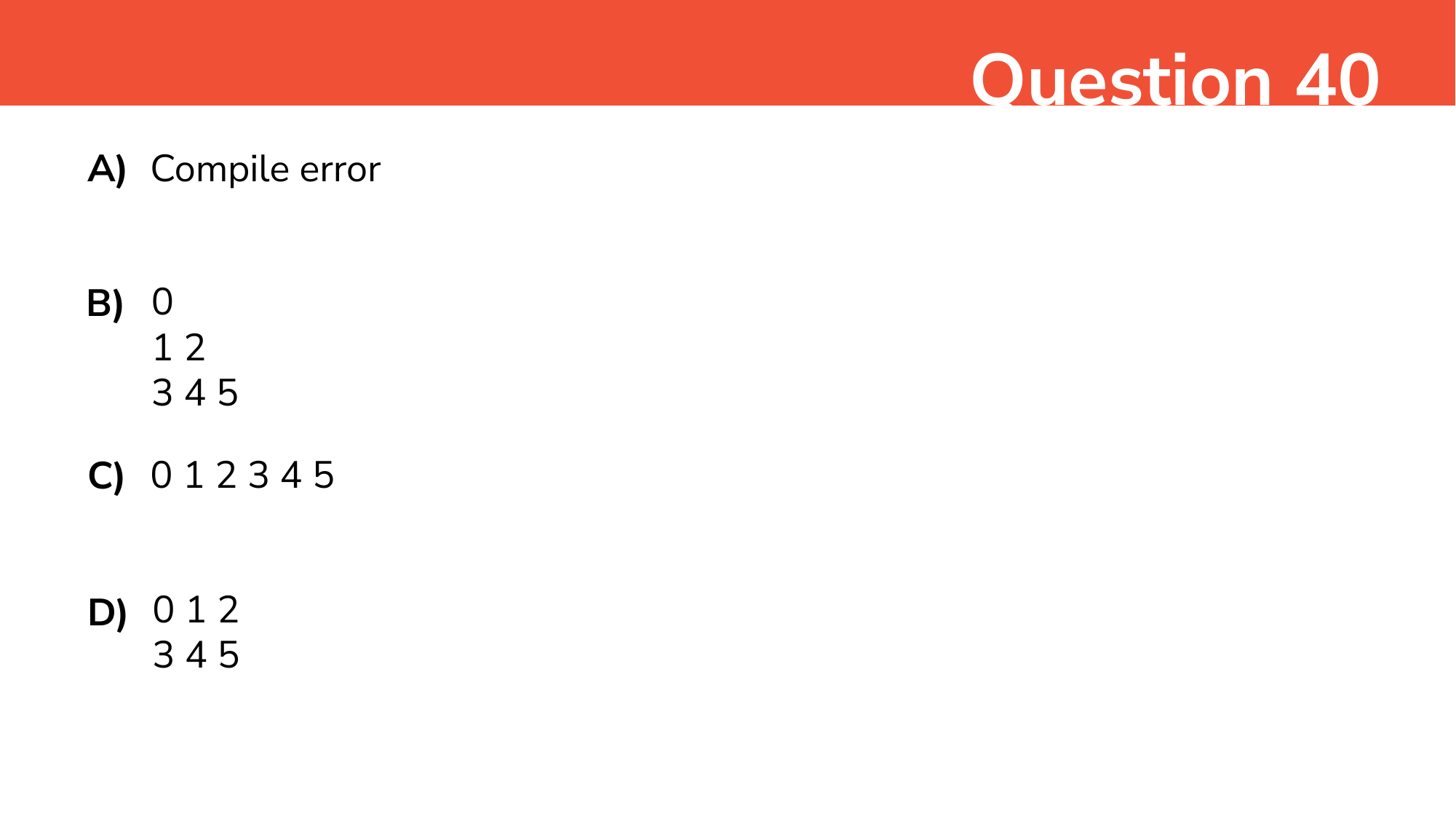

Question 40
A)
Compile error
0
1 2
3 4 5
B)
0 1 2 3 4 5
C)
0 1 2
3 4 5
D)